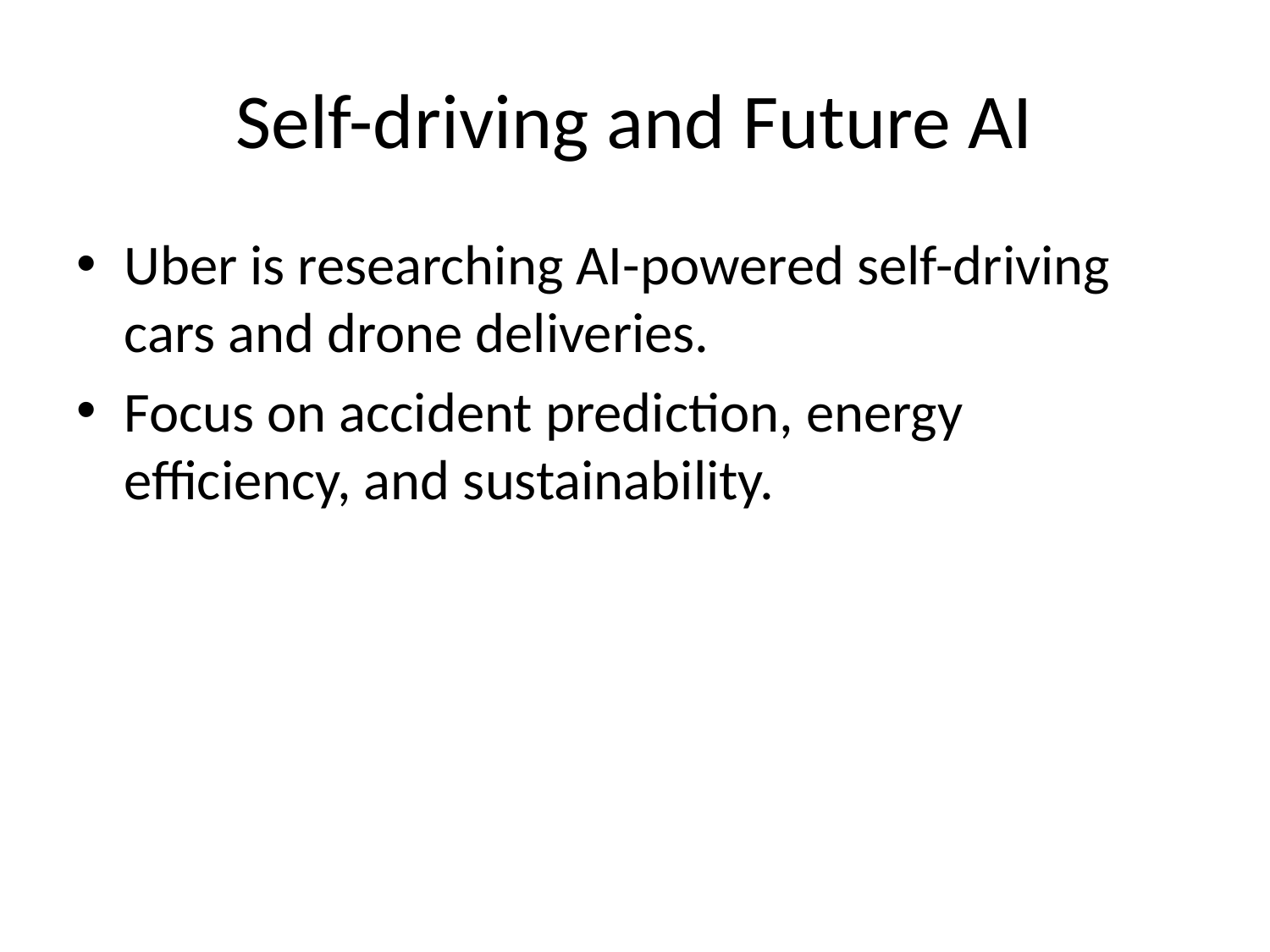

# Self-driving and Future AI
Uber is researching AI-powered self-driving cars and drone deliveries.
Focus on accident prediction, energy efficiency, and sustainability.